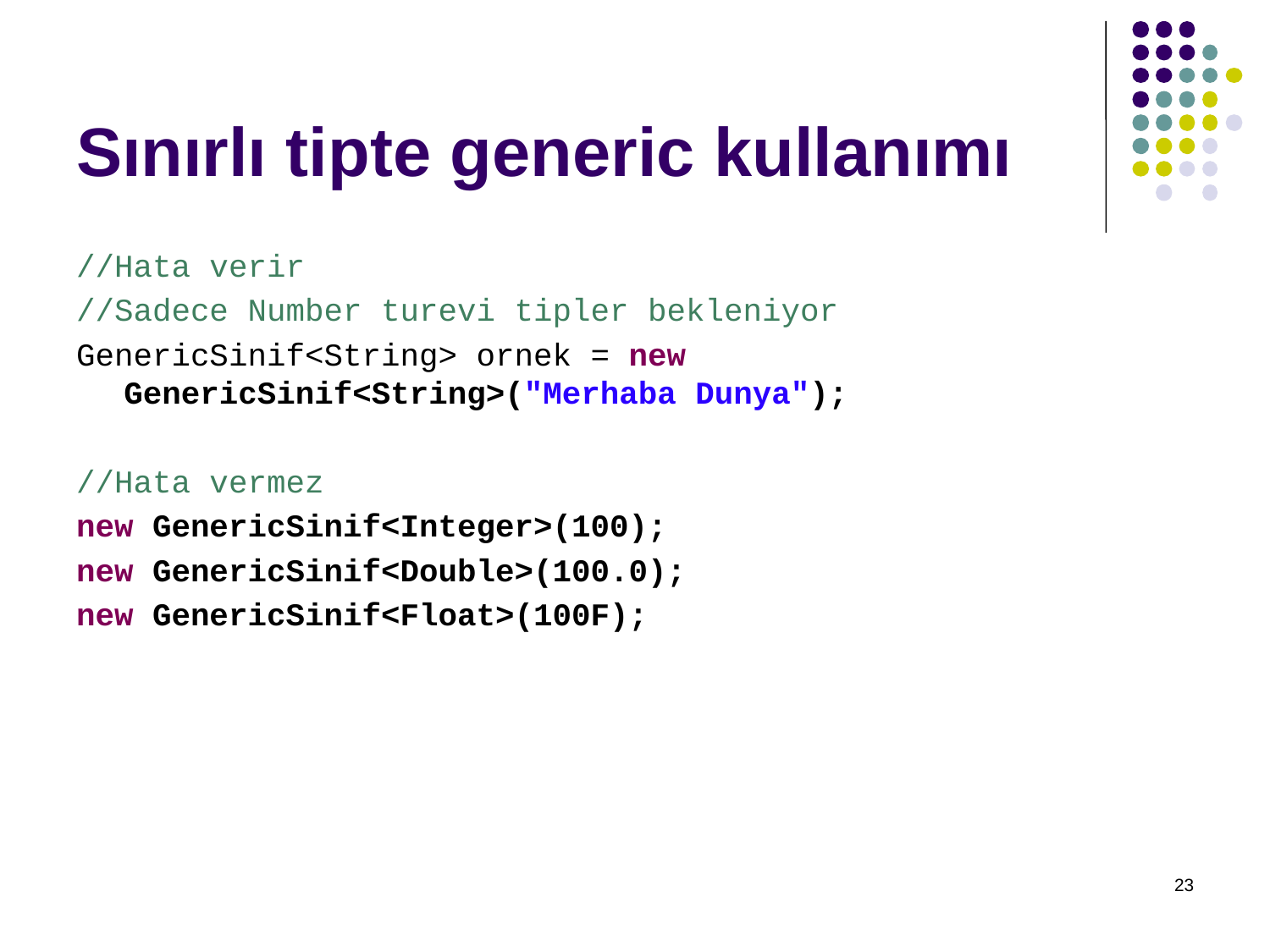

# Sınırlı tipte generic kullanımı
//Hata verir
//Sadece Number turevi tipler bekleniyor
GenericSinif<String> ornek = new GenericSinif<String>("Merhaba Dunya");

//Hata vermez
new GenericSinif<Integer>(100);
new GenericSinif<Double>(100.0);
new GenericSinif<Float>(100F);

23